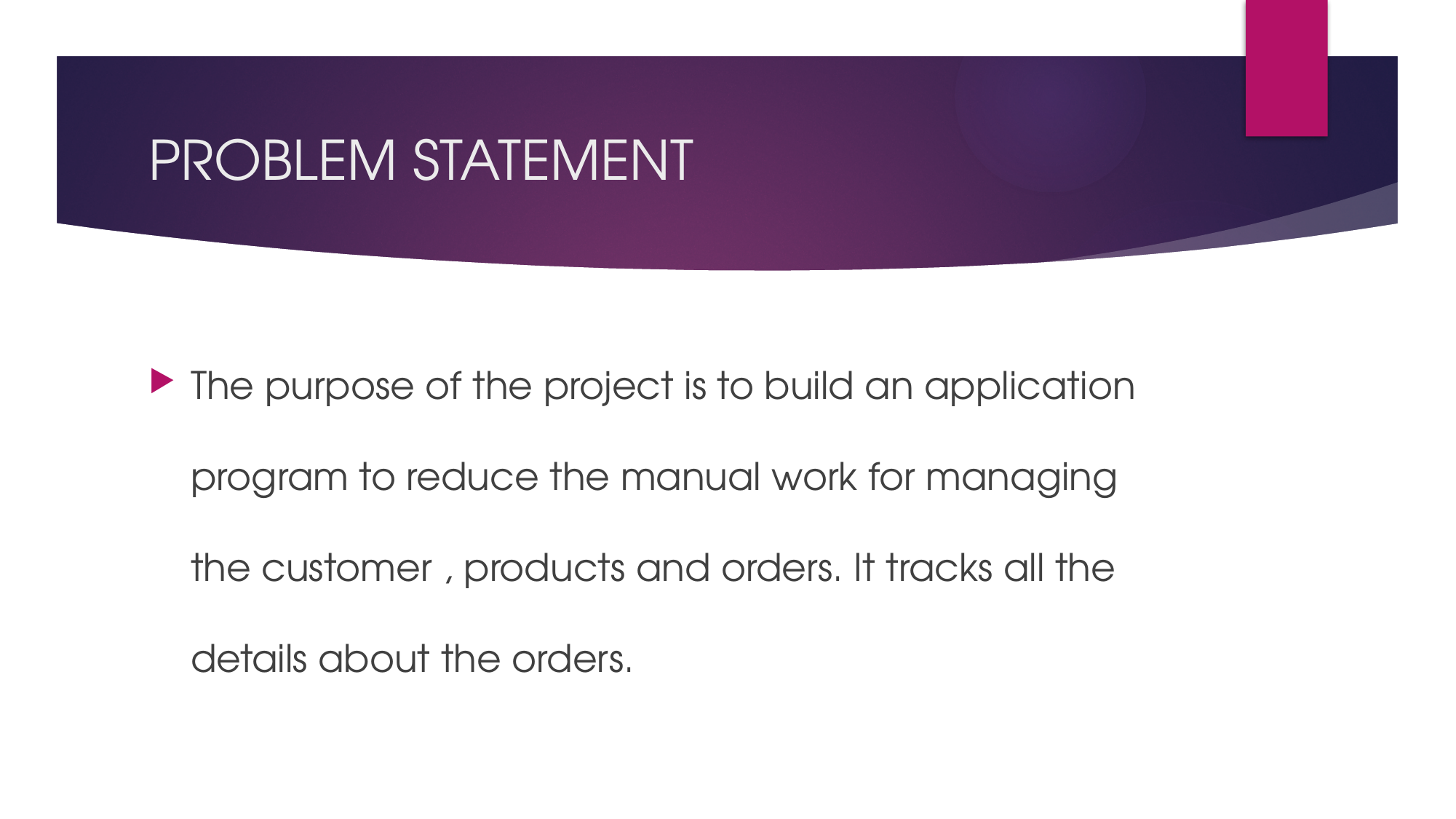

# PROBLEM STATEMENT
The purpose of the project is to build an application program to reduce the manual work for managing the customer , products and orders. It tracks all the details about the orders.